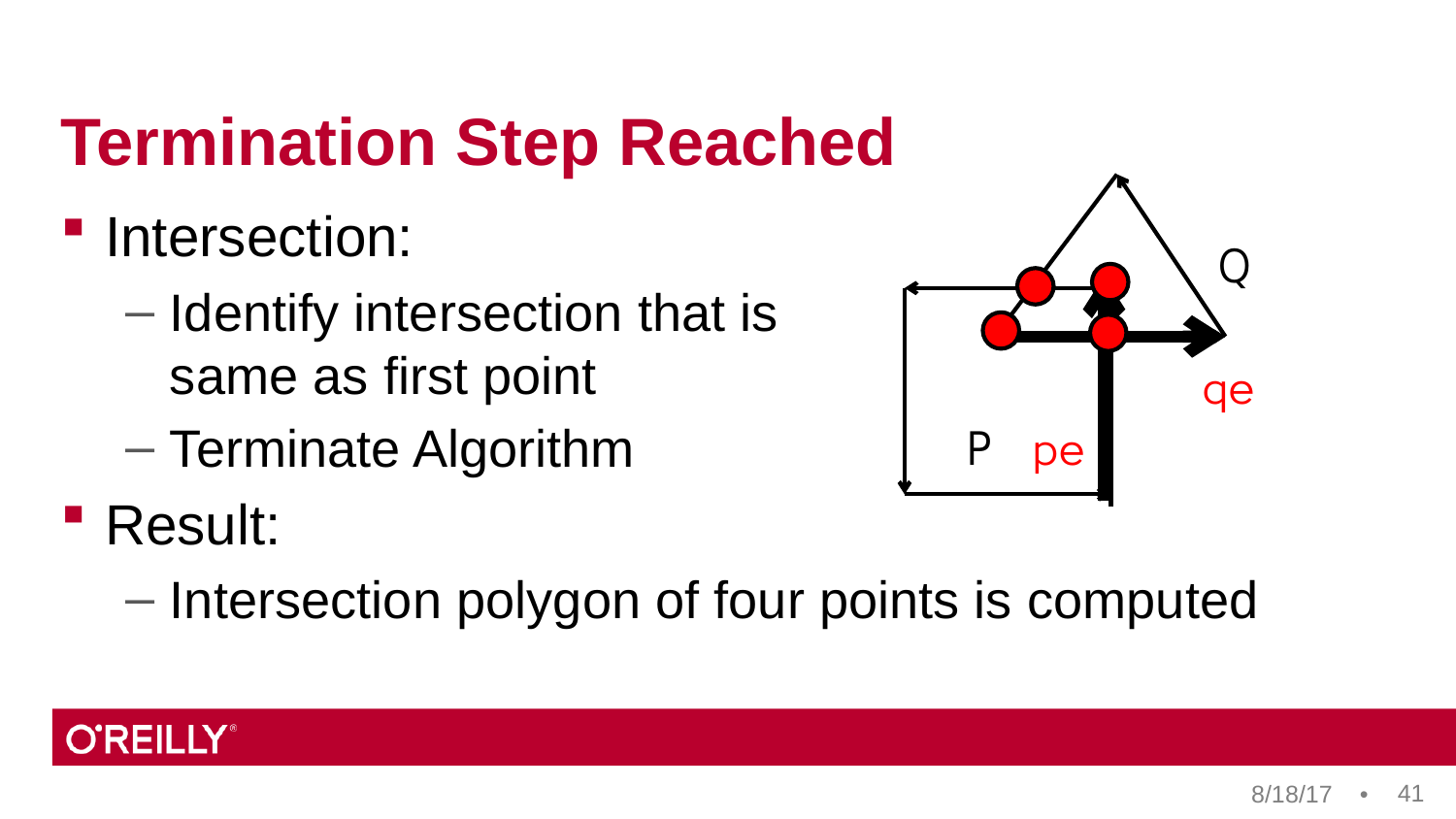

# Termination Step Reached
Intersection:
Identify intersection that is
same as first point
Terminate Algorithm
Result:
Intersection polygon of four points is computed
Q

qe
P
pe
41
8/18/17    •